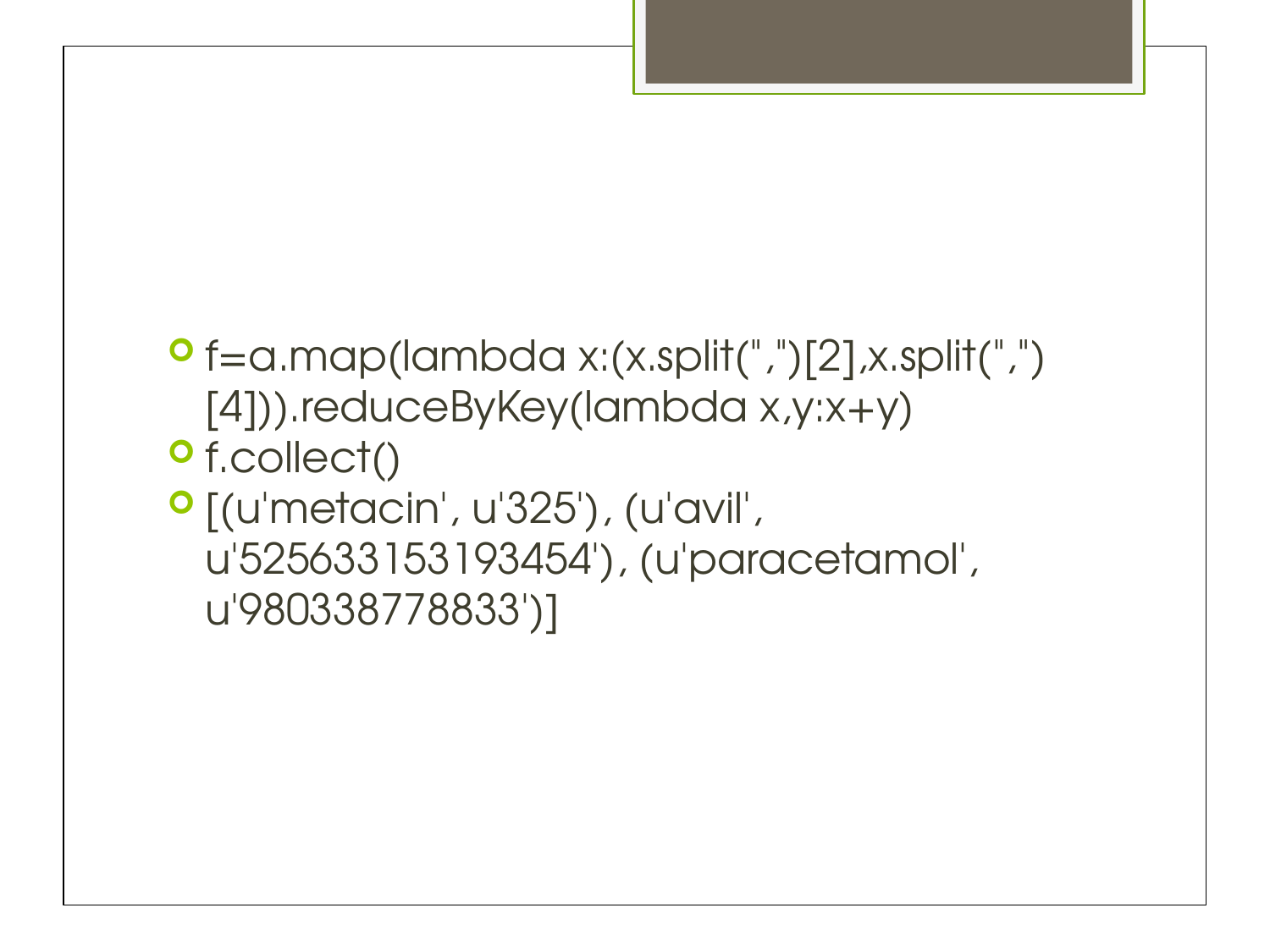

f=a.map(lambda x:(x.split(",")[2],x.split(",")[4])).reduceByKey(lambda x,y:x+y)
f.collect()
[(u'metacin', u'325'), (u'avil', u'525633153193454'), (u'paracetamol', u'980338778833')]